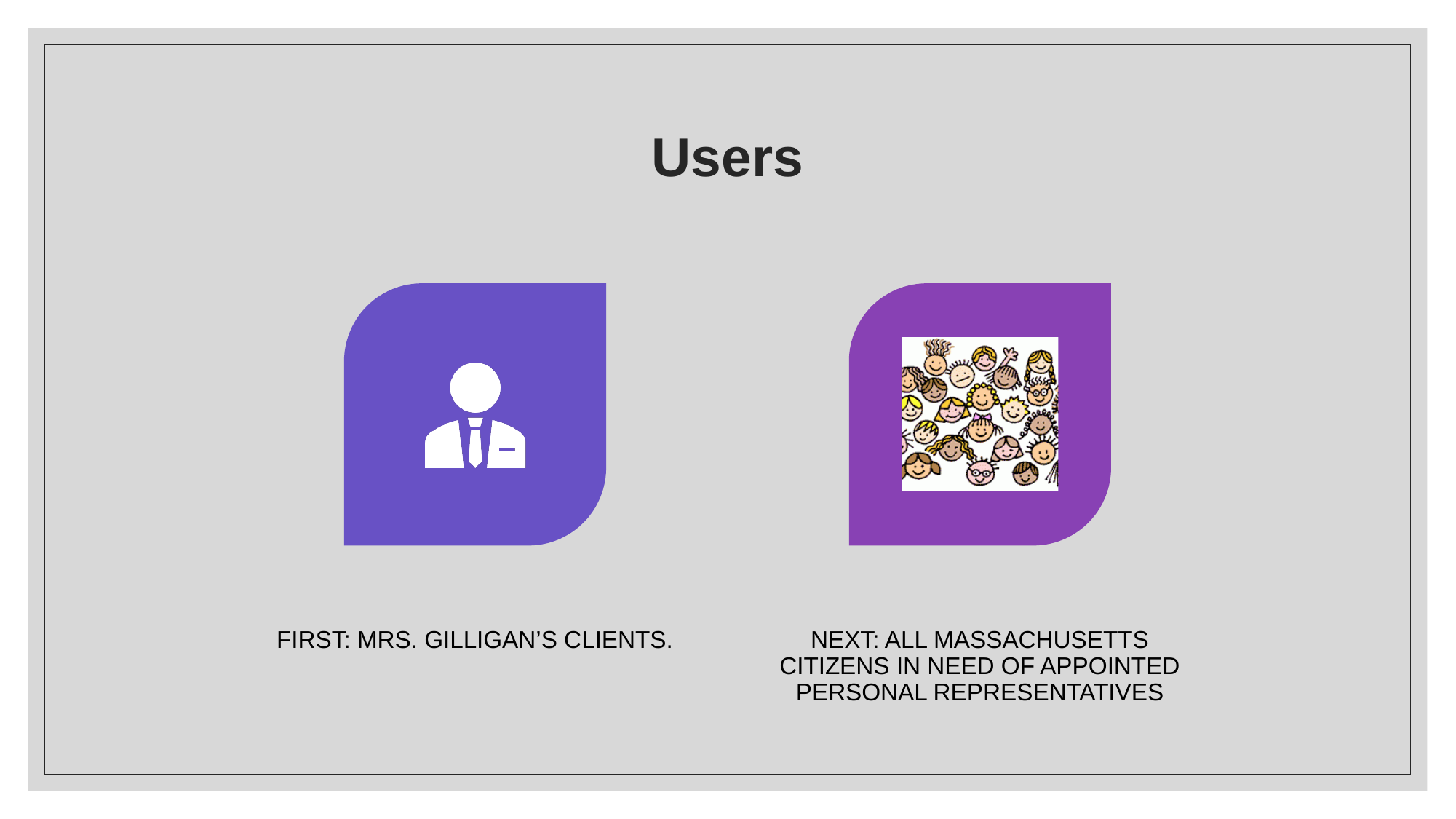

# Users
First: Mrs. Gilligan’s clients.
Next: All Massachusetts citizens in need of appointed personal representatives